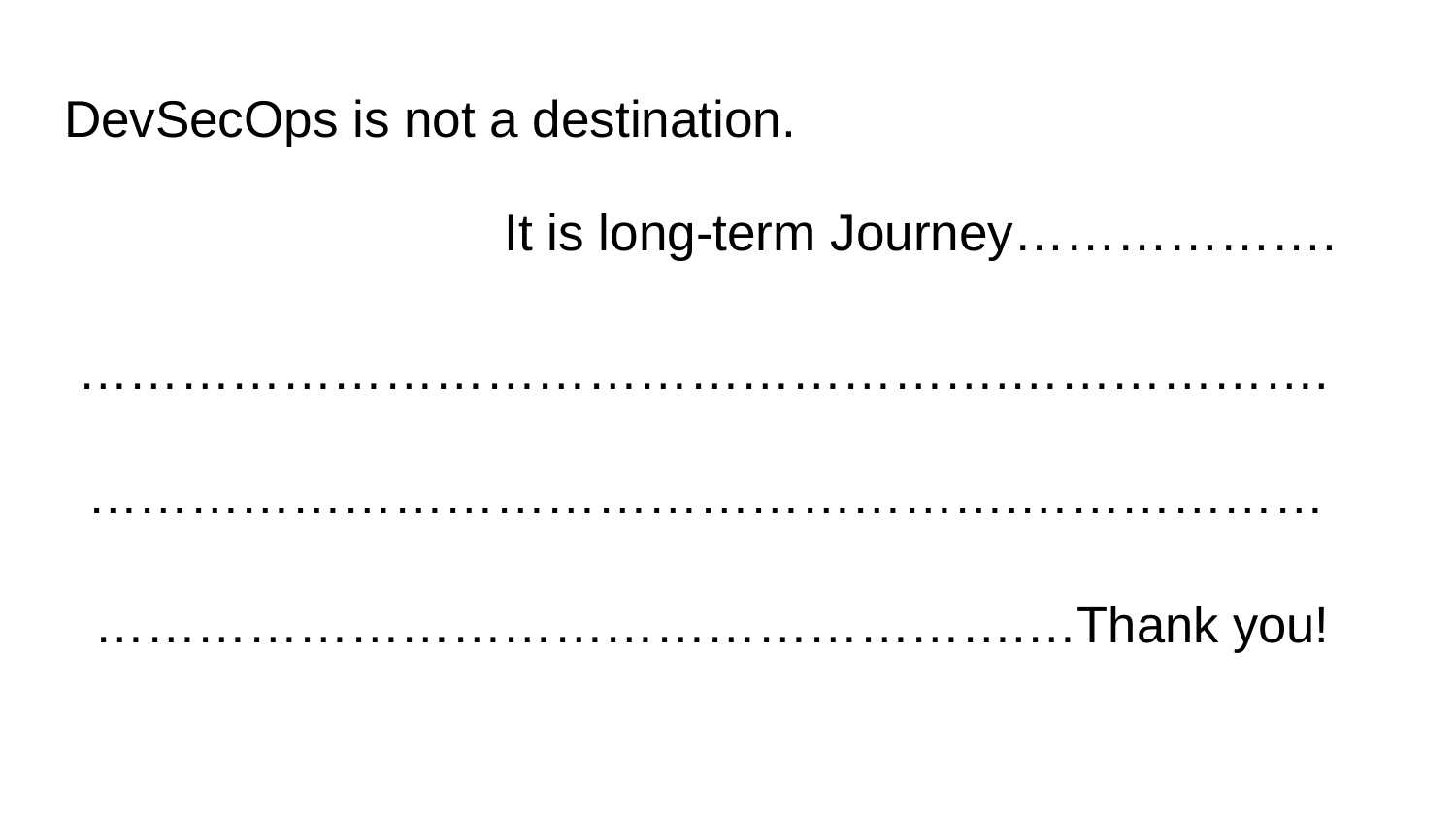

# DevSecOps is not a destination.
It is long-term Journey……………….
……………………………………………….……………….
……………………………………………….………………
……………………………………………….…Thank you!